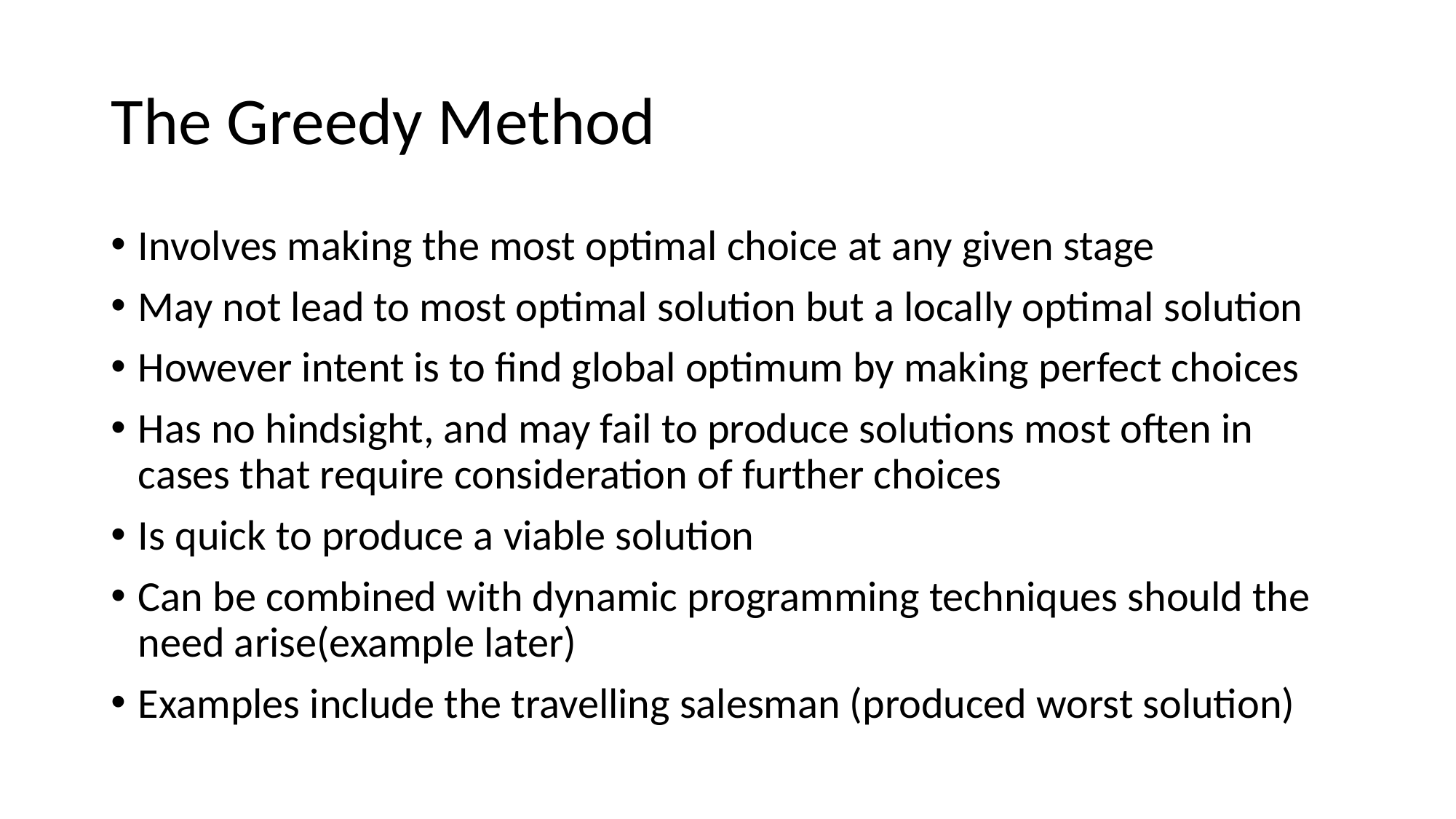

# The Greedy Method
Involves making the most optimal choice at any given stage
May not lead to most optimal solution but a locally optimal solution
However intent is to find global optimum by making perfect choices
Has no hindsight, and may fail to produce solutions most often in cases that require consideration of further choices
Is quick to produce a viable solution
Can be combined with dynamic programming techniques should the need arise(example later)
Examples include the travelling salesman (produced worst solution)